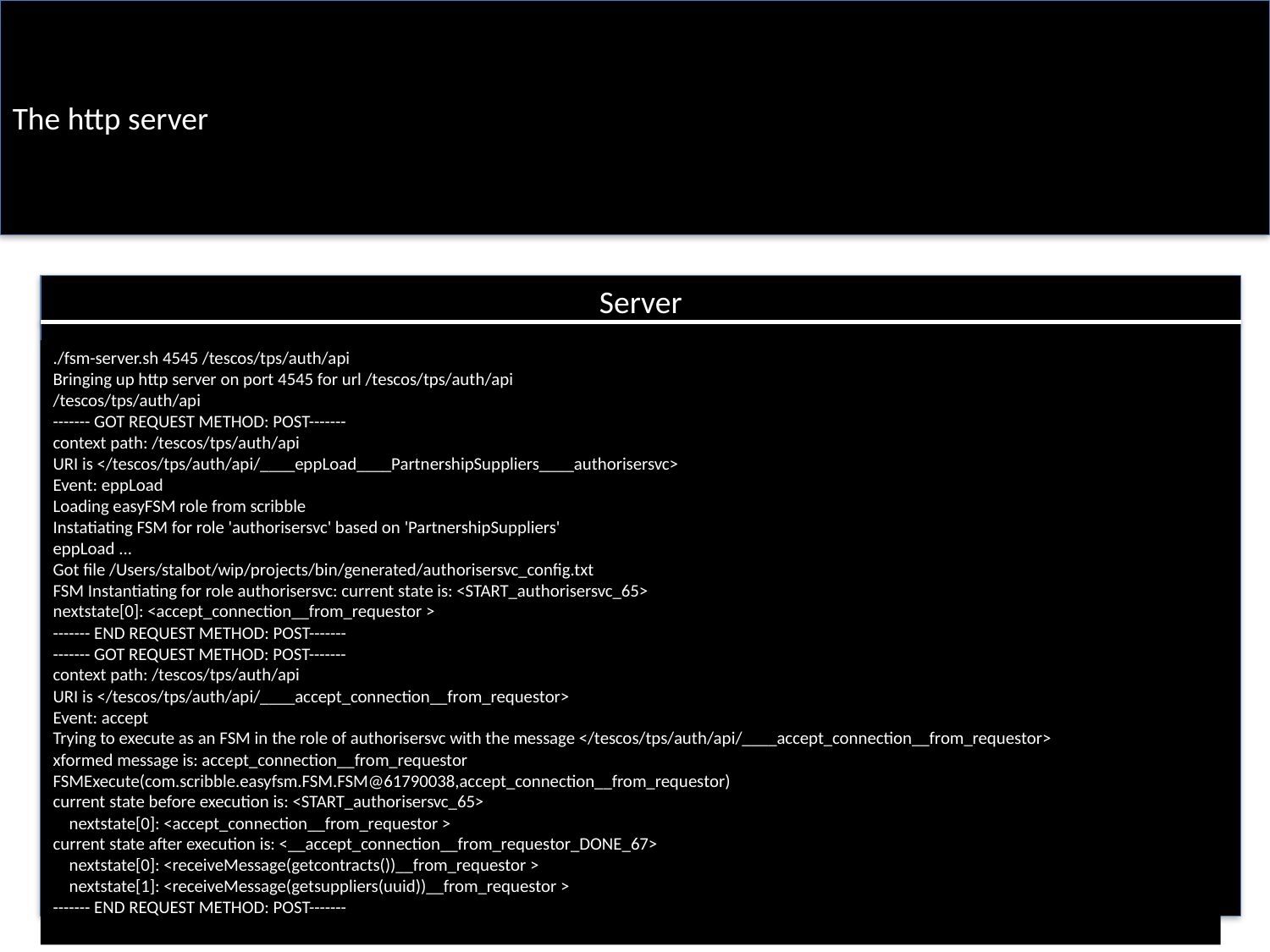

The http server
Server
./fsm-server.sh 4545 /tescos/tps/auth/api
Bringing up http server on port 4545 for url /tescos/tps/auth/api
/tescos/tps/auth/api
------- GOT REQUEST METHOD: POST-------
context path: /tescos/tps/auth/api
URI is </tescos/tps/auth/api/____eppLoad____PartnershipSuppliers____authorisersvc>
Event: eppLoad
Loading easyFSM role from scribble
Instatiating FSM for role 'authorisersvc' based on 'PartnershipSuppliers'
eppLoad ...
Got file /Users/stalbot/wip/projects/bin/generated/authorisersvc_config.txt
FSM Instantiating for role authorisersvc: current state is: <START_authorisersvc_65>
nextstate[0]: <accept_connection__from_requestor >
------- END REQUEST METHOD: POST-------
------- GOT REQUEST METHOD: POST-------
context path: /tescos/tps/auth/api
URI is </tescos/tps/auth/api/____accept_connection__from_requestor>
Event: accept
Trying to execute as an FSM in the role of authorisersvc with the message </tescos/tps/auth/api/____accept_connection__from_requestor>
xformed message is: accept_connection__from_requestor
FSMExecute(com.scribble.easyfsm.FSM.FSM@61790038,accept_connection__from_requestor)
current state before execution is: <START_authorisersvc_65>
    nextstate[0]: <accept_connection__from_requestor >
current state after execution is: <__accept_connection__from_requestor_DONE_67>
    nextstate[0]: <receiveMessage(getcontracts())__from_requestor >
    nextstate[1]: <receiveMessage(getsuppliers(uuid))__from_requestor >
------- END REQUEST METHOD: POST-------